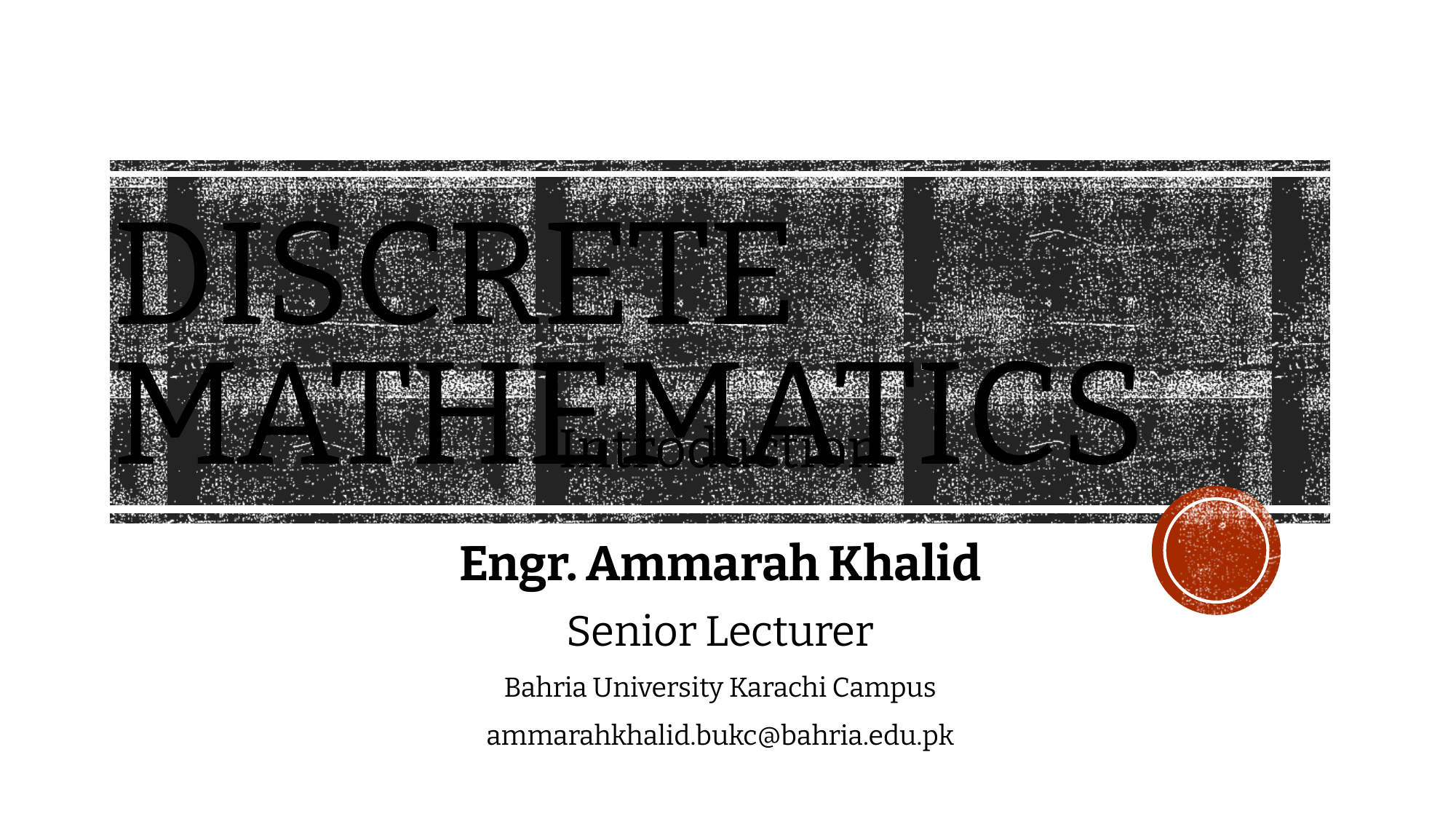

# Discrete Mathematics
Introduction
Engr. Ammarah Khalid
Senior Lecturer
Bahria University Karachi Campus
ammarahkhalid.bukc@bahria.edu.pk